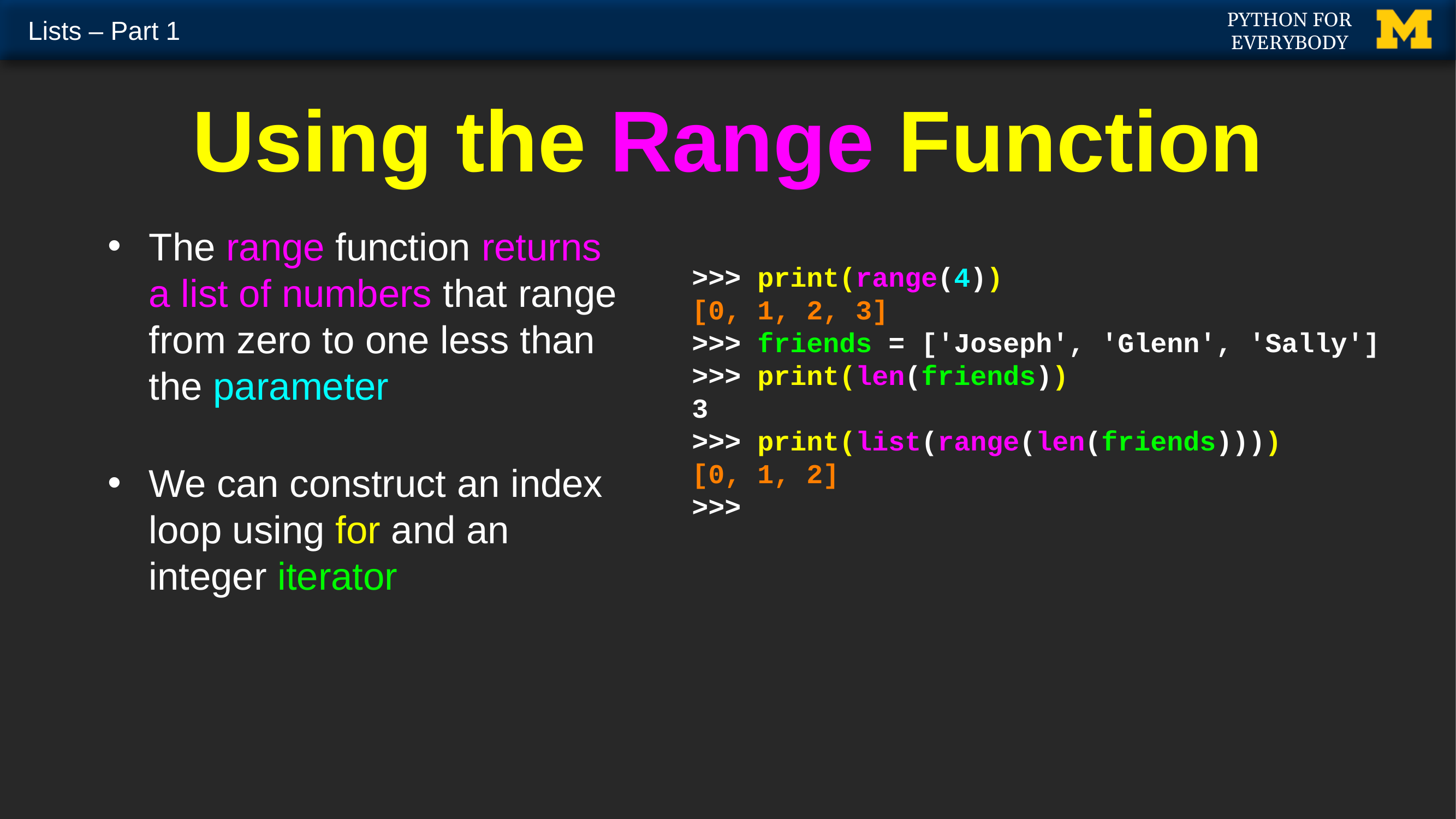

# Using the Range Function
The range function returns a list of numbers that range from zero to one less than the parameter
We can construct an index loop using for and an integer iterator
>>> print(range(4))
[0, 1, 2, 3]
>>> friends = ['Joseph', 'Glenn', 'Sally']
>>> print(len(friends))
3
>>> print(list(range(len(friends))))
[0, 1, 2]
>>>